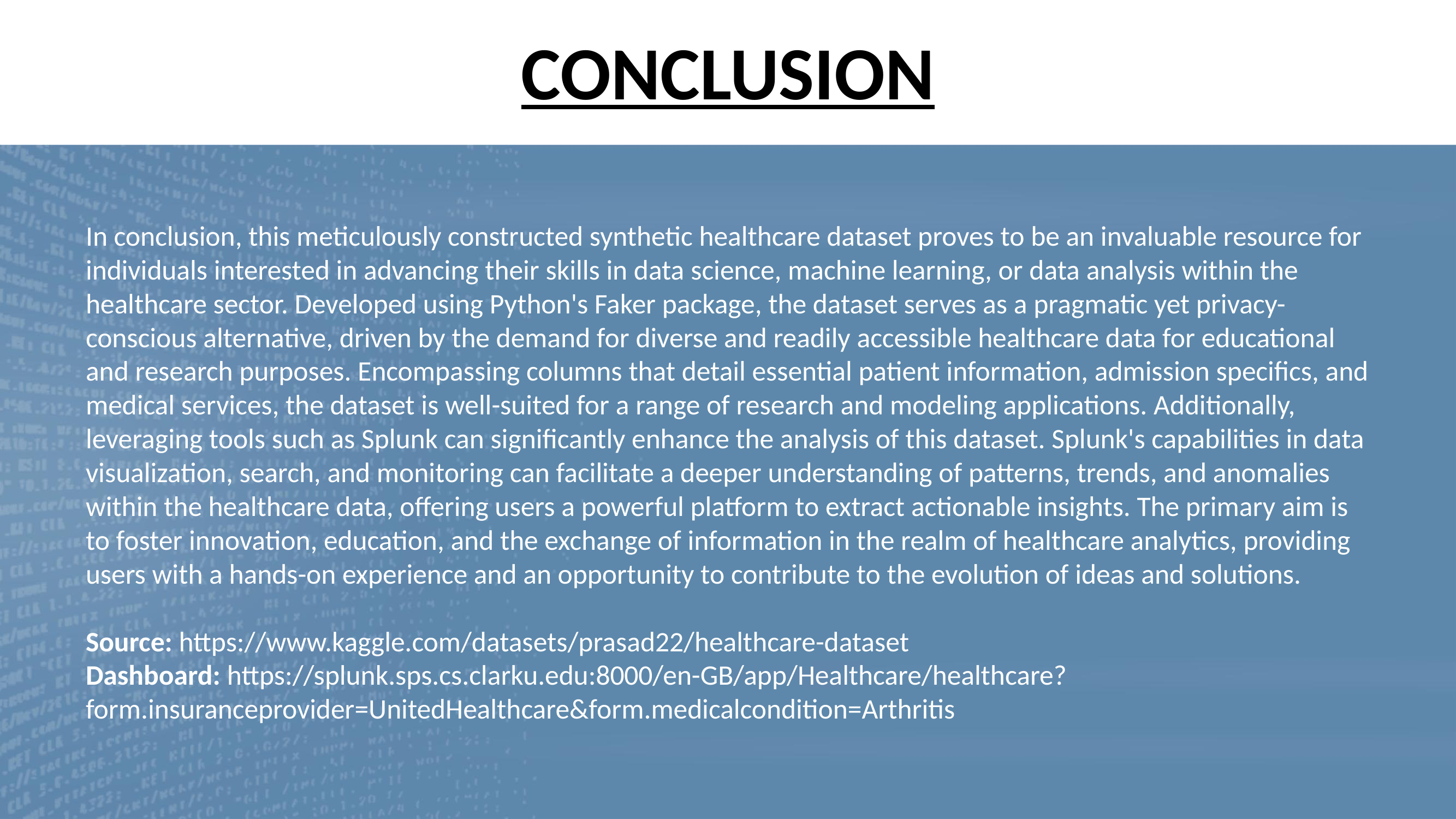

# CONCLUSION

In conclusion, this meticulously constructed synthetic healthcare dataset proves to be an invaluable resource for individuals interested in advancing their skills in data science, machine learning, or data analysis within the healthcare sector. Developed using Python's Faker package, the dataset serves as a pragmatic yet privacy-conscious alternative, driven by the demand for diverse and readily accessible healthcare data for educational and research purposes. Encompassing columns that detail essential patient information, admission specifics, and medical services, the dataset is well-suited for a range of research and modeling applications. Additionally, leveraging tools such as Splunk can significantly enhance the analysis of this dataset. Splunk's capabilities in data visualization, search, and monitoring can facilitate a deeper understanding of patterns, trends, and anomalies within the healthcare data, offering users a powerful platform to extract actionable insights. The primary aim is to foster innovation, education, and the exchange of information in the realm of healthcare analytics, providing users with a hands-on experience and an opportunity to contribute to the evolution of ideas and solutions.
Source: https://www.kaggle.com/datasets/prasad22/healthcare-dataset
Dashboard: https://splunk.sps.cs.clarku.edu:8000/en-GB/app/Healthcare/healthcare?form.insuranceprovider=UnitedHealthcare&form.medicalcondition=Arthritis
8